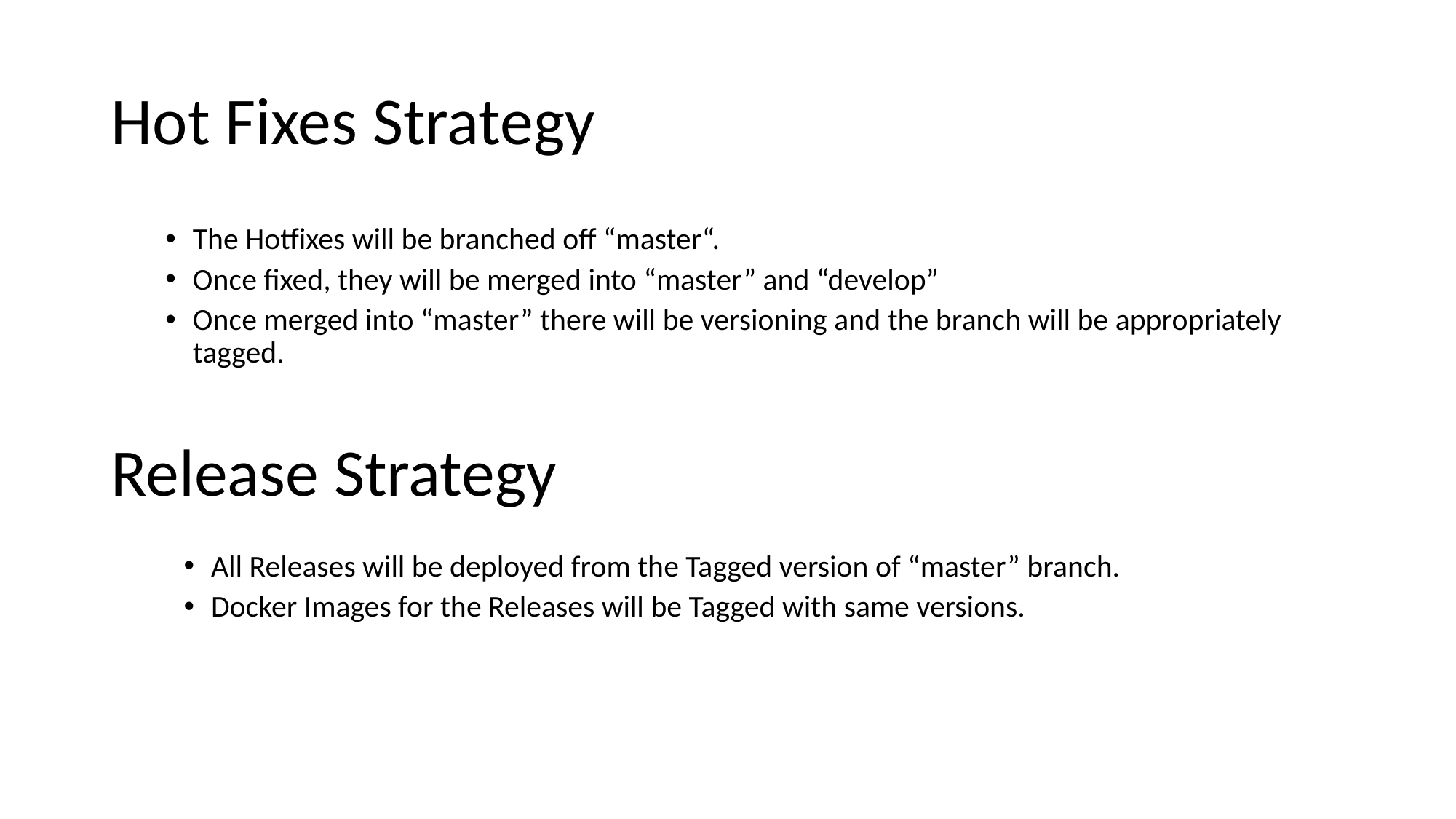

# Hot Fixes Strategy
The Hotfixes will be branched off “master“.
Once fixed, they will be merged into “master” and “develop”
Once merged into “master” there will be versioning and the branch will be appropriately tagged.

Release Strategy
All Releases will be deployed from the Tagged version of “master” branch.
Docker Images for the Releases will be Tagged with same versions.